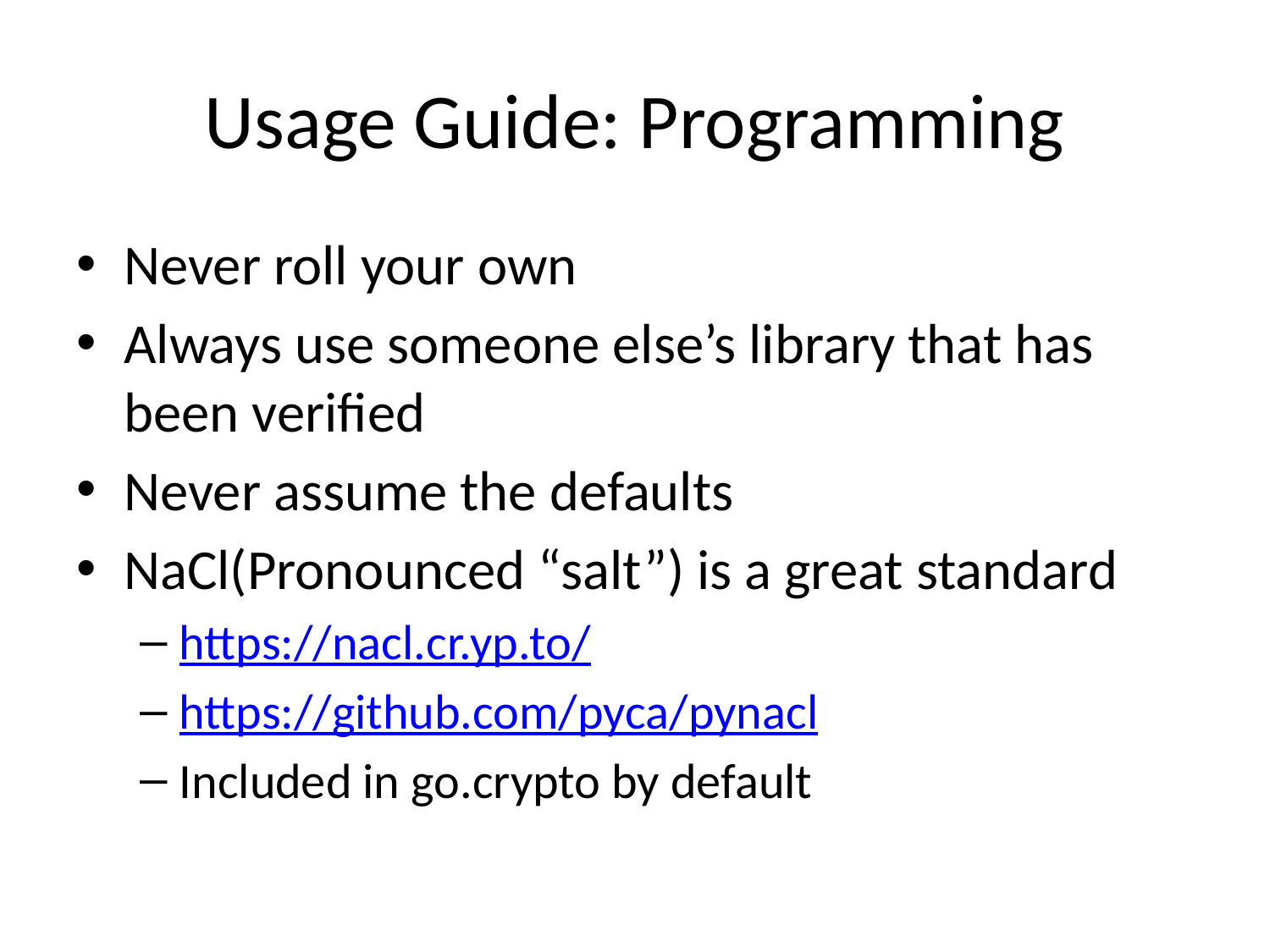

# Usage Guide: Programming
Never roll your own
Always use someone else’s library that has been verified
Never assume the defaults
NaCl(Pronounced “salt”) is a great standard
https://nacl.cr.yp.to/
https://github.com/pyca/pynacl
Included in go.crypto by default